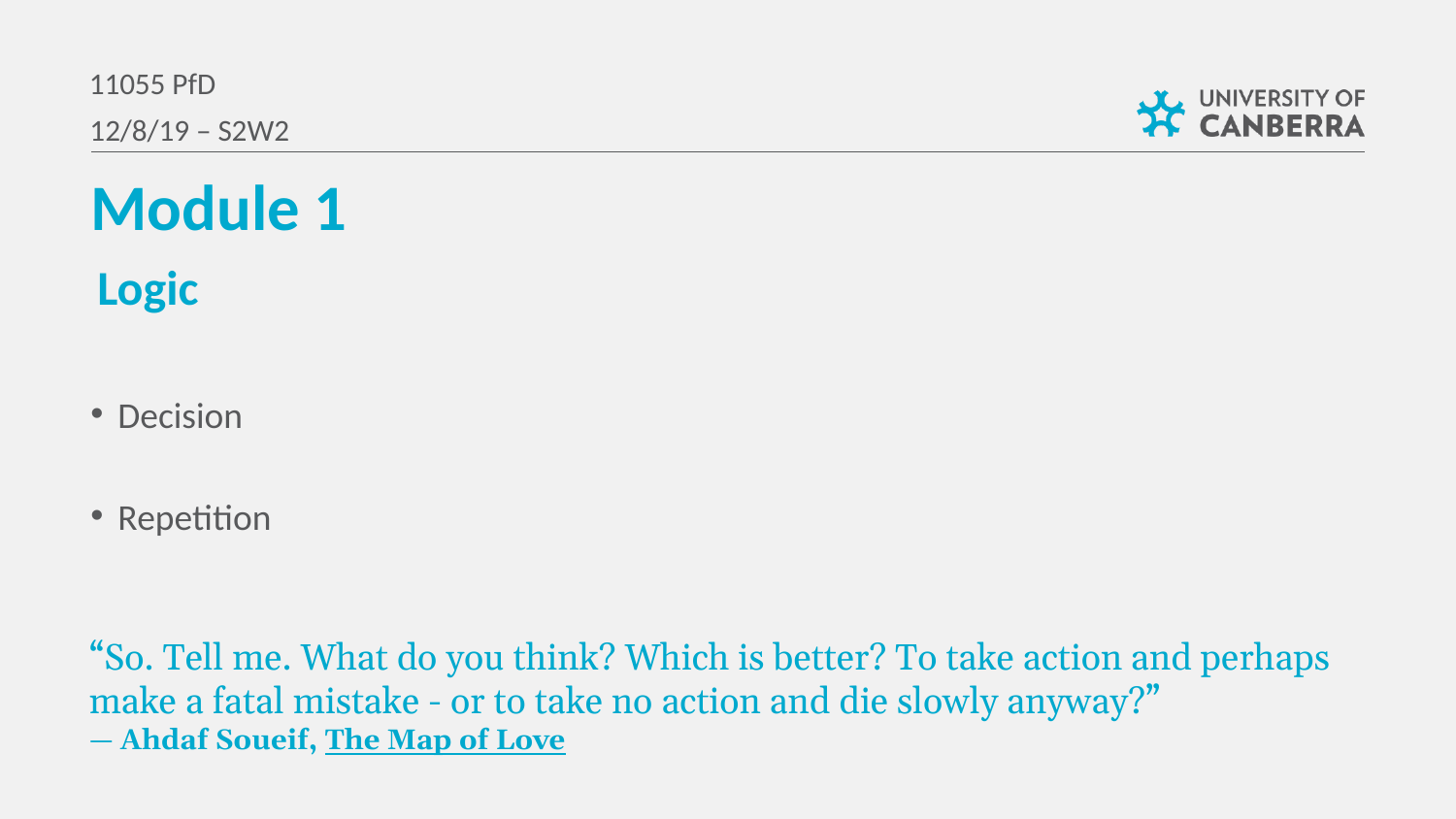

11055 PfD
12/8/19 – S2W2
Module 1
Logic

Decision

Repetition

“So. Tell me. What do you think? Which is better? To take action and perhaps make a fatal mistake - or to take no action and die slowly anyway?” 
― Ahdaf Soueif, The Map of Love